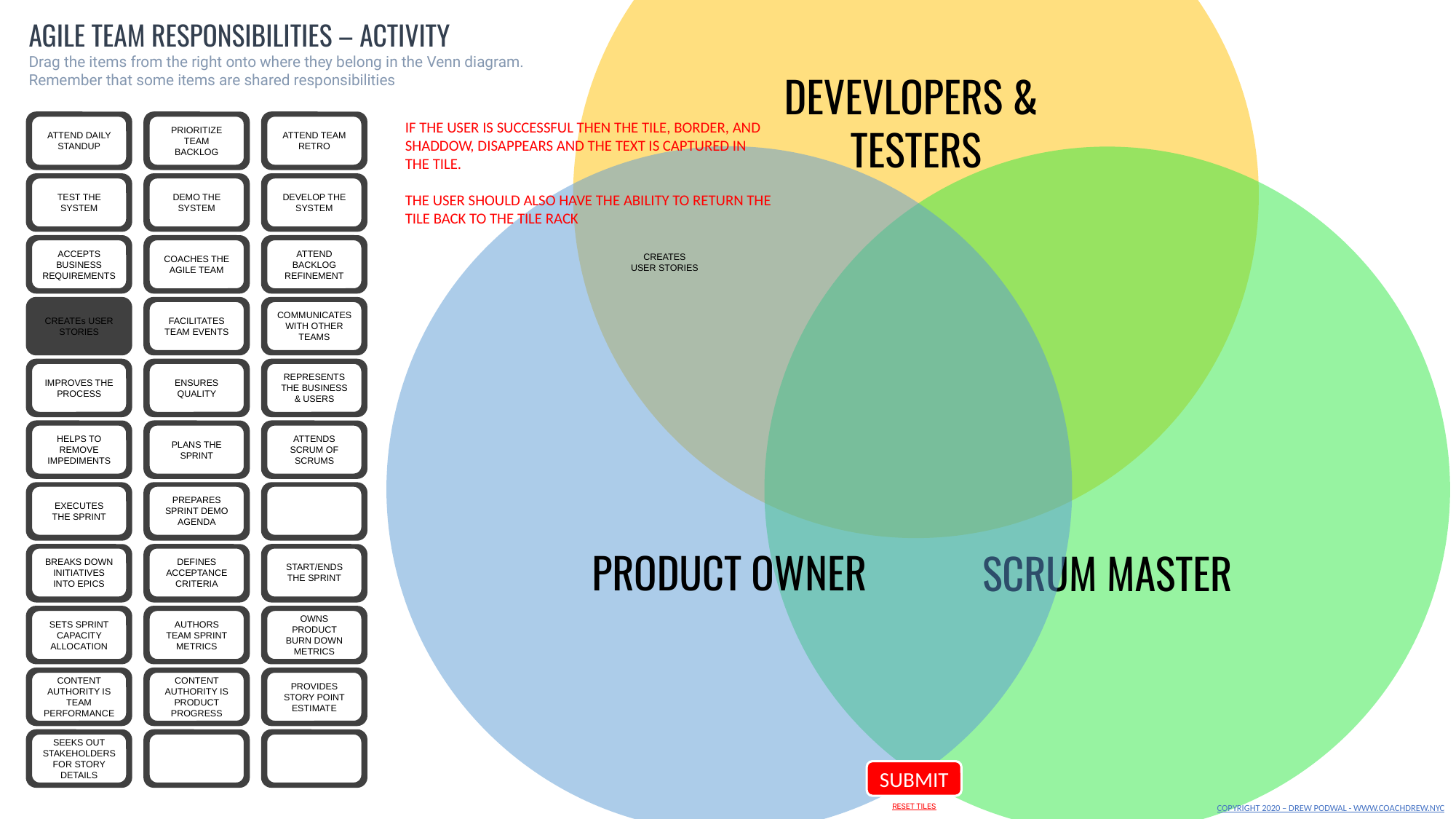

ATTEND DAILY STANDUP
PRIORITIZE TEAM BACKLOG
ATTEND RETRO
IF THE USER IS SUCCESSFUL THEN THE TILE, BORDER, AND SHADDOW, DISAPPEARS AND THE TEXT IS CAPTURED IN THE TILE.

THE USER SHOULD ALSO HAVE THE ABILITY TO RETURN THE TILE BACK TO THE TILE RACK
ATTEND DAILY STANDUP
PRIORITIZE TEAM BACKLOG
ATTEND TEAM RETRO
TEST THE SYSTEM
DEMO THE SYSTEM
DEVELOP THE SYSTEM
TEST THE SYSTEM
DEMO THE SYSTEM
DEVELOP THE SYSTEM
ACCEPTS BUSINESS REQUIREMENT
COACH THE AGILE TEAM
ATTEND BACKLOG REFINEMENT
CREATES USER STORIES
ACCEPTS BUSINESS REQUIREMENTS
COACHES THE AGILE TEAM
ATTEND BACKLOG REFINEMENT
CREATEs USER STORIES
FACILITATE TEAM EVENTS
COMMUNICATE WITH OTHER TEAMS
FACILITATES TEAM EVENTS
COMMUNICATES WITH OTHER TEAMS
IMPROVES THE PROCESS
ENSURE QUALITY
REPRESENTS BUSINESS/USER
IMPROVES THE PROCESS
ENSURES QUALITY
REPRESENTS THE BUSINESS & USERS
HELP REMOVE IMPEDIMENTS
PLAN THE SPRINT
ATTENDS SCRUM OF SCRUMS
HELPS TO REMOVE IMPEDIMENTS
PLANS THE SPRINT
ATTENDS SCRUM OF SCRUMS
EXECUTES THE SPRINT
ATTENDS SPRINT DEMO
PREPARES SPRINT DEMO AGENDA
EXECUTES THE SPRINT
PREPARES SPRINT DEMO AGENDA

BREAKS DOWN INITIATIVES INTO EPICS
DEFINES ACCEPTANCE CRITERIA
STARTS/ENDS SPRINTS
BREAKS DOWN INITIATIVES INTO EPICS
DEFINES ACCEPTANCE CRITERIA
START/ENDS THE SPRINT
SETS SPRINT CAPACITY ALLOCATION
AUTHORS TEAM SPRINT METRICS
OWNS PRODUCT BURN DOWN METRICS
SETS SPRINT CAPACITY ALLOCATION
AUTHORS TEAM SPRINT METRICS
OWNS PRODUCT BURN DOWN METRICS
CONTENT AUTHORITY IS TEAM PERFORMACE
CONTENT AUTHORITY IS PRODUCT PROGRESS
PROVIDES STORY POINT ESTIMATE
CONTENT AUTHORITY IS TEAM PERFORMANCE
CONTENT AUTHORITY IS PRODUCT PROGRESS
PROVIDES STORY POINT ESTIMATE
SEEKS OUT STAKEHOLDERS FOR STORY DETAILS
SEEKS OUT STAKEHOLDERS FOR STORY DETAILS
SEEKS OUT STAKEHOLDERS FOR STORY DETAILS
SEEKS OUT STAKEHOLDERS FOR STORY DETAILS